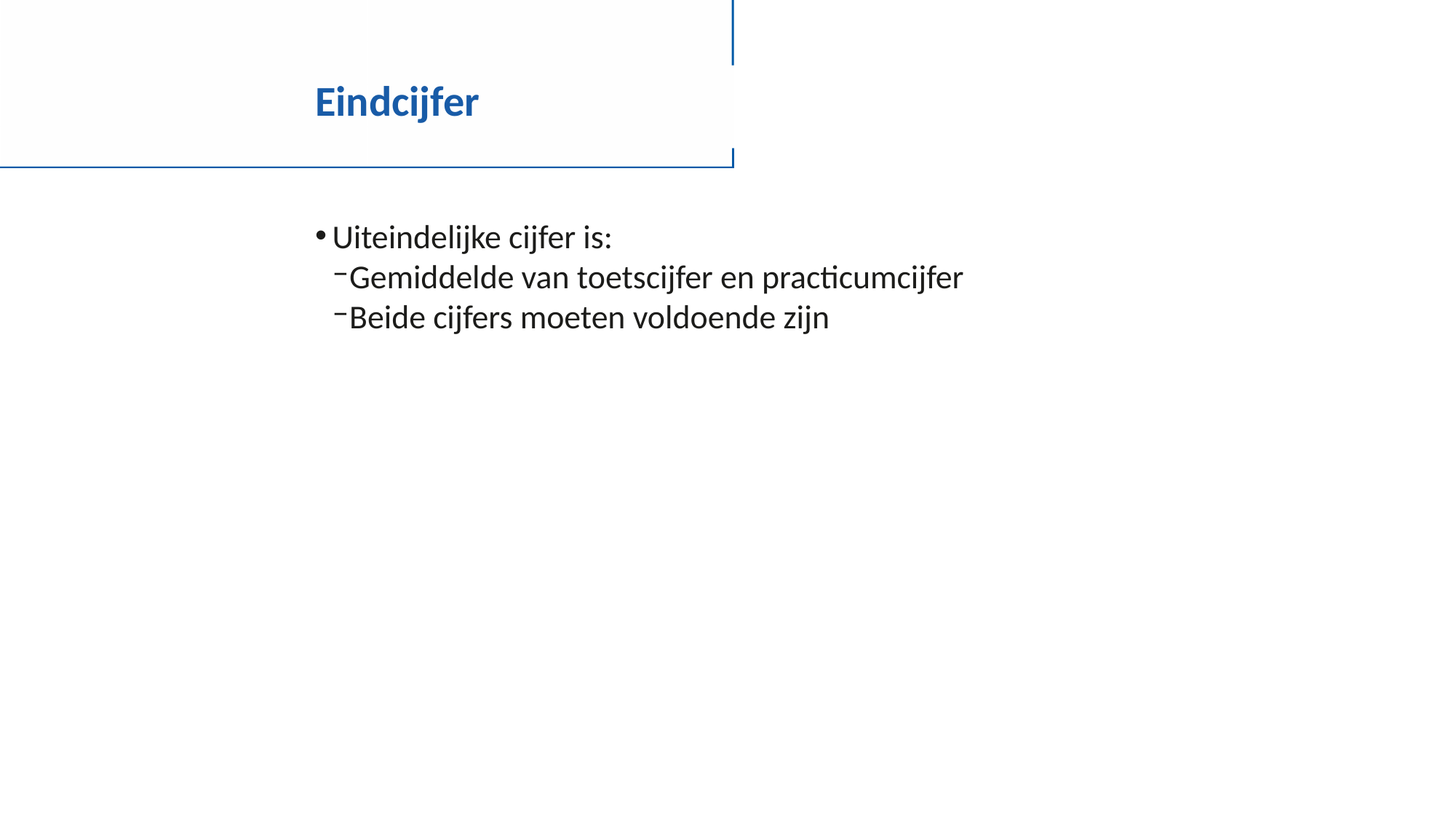

# Eindcijfer
Uiteindelijke cijfer is:
Gemiddelde van toetscijfer en practicumcijfer
Beide cijfers moeten voldoende zijn